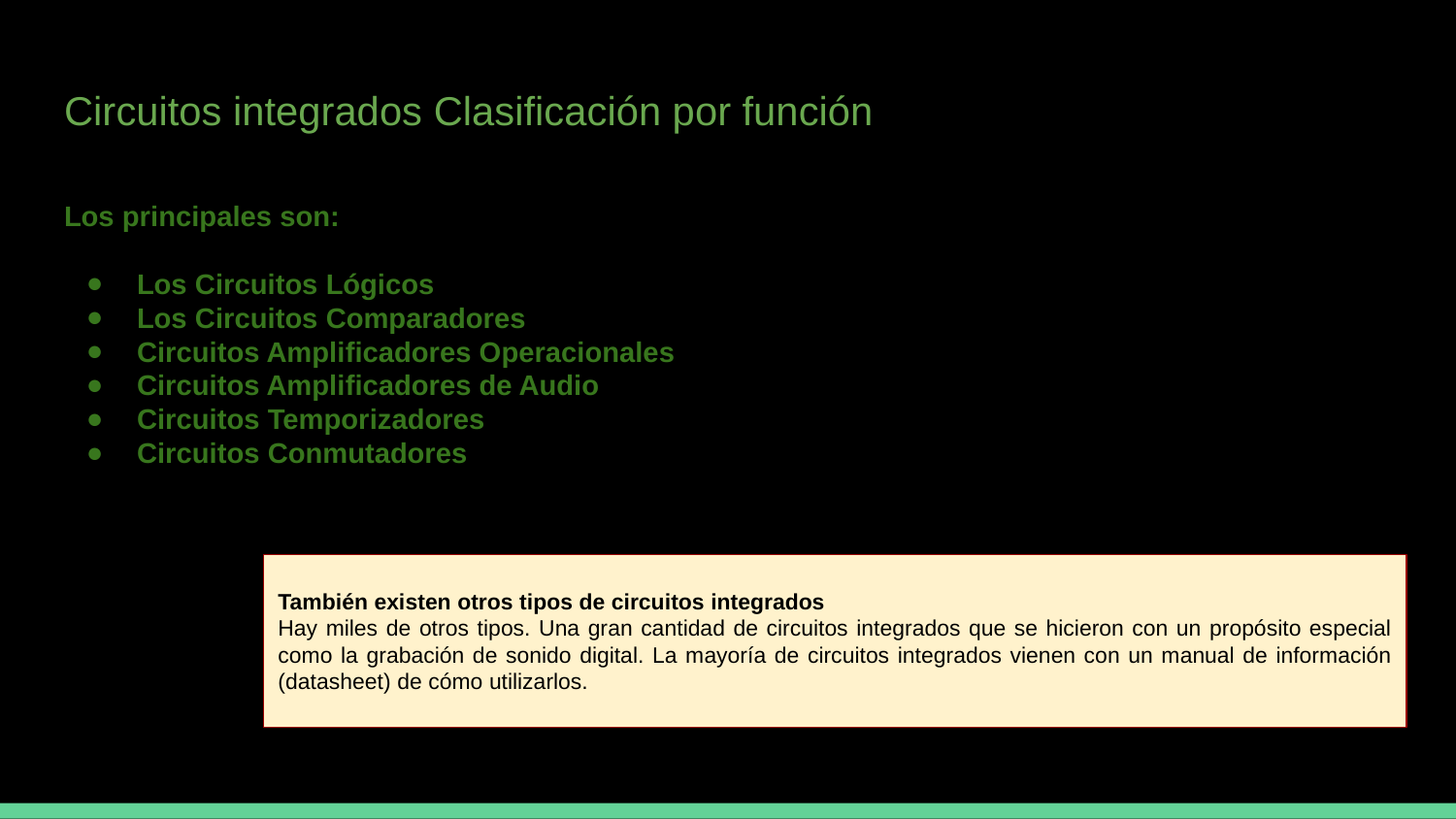

# Circuitos integrados Clasificación por función
Los principales son:

Los Circuitos Lógicos
Los Circuitos Comparadores
Circuitos Amplificadores Operacionales
Circuitos Amplificadores de Audio
Circuitos Temporizadores
Circuitos Conmutadores

También existen otros tipos de circuitos integrados
Hay miles de otros tipos. Una gran cantidad de circuitos integrados que se hicieron con un propósito especial como la grabación de sonido digital. La mayoría de circuitos integrados vienen con un manual de información (datasheet) de cómo utilizarlos.